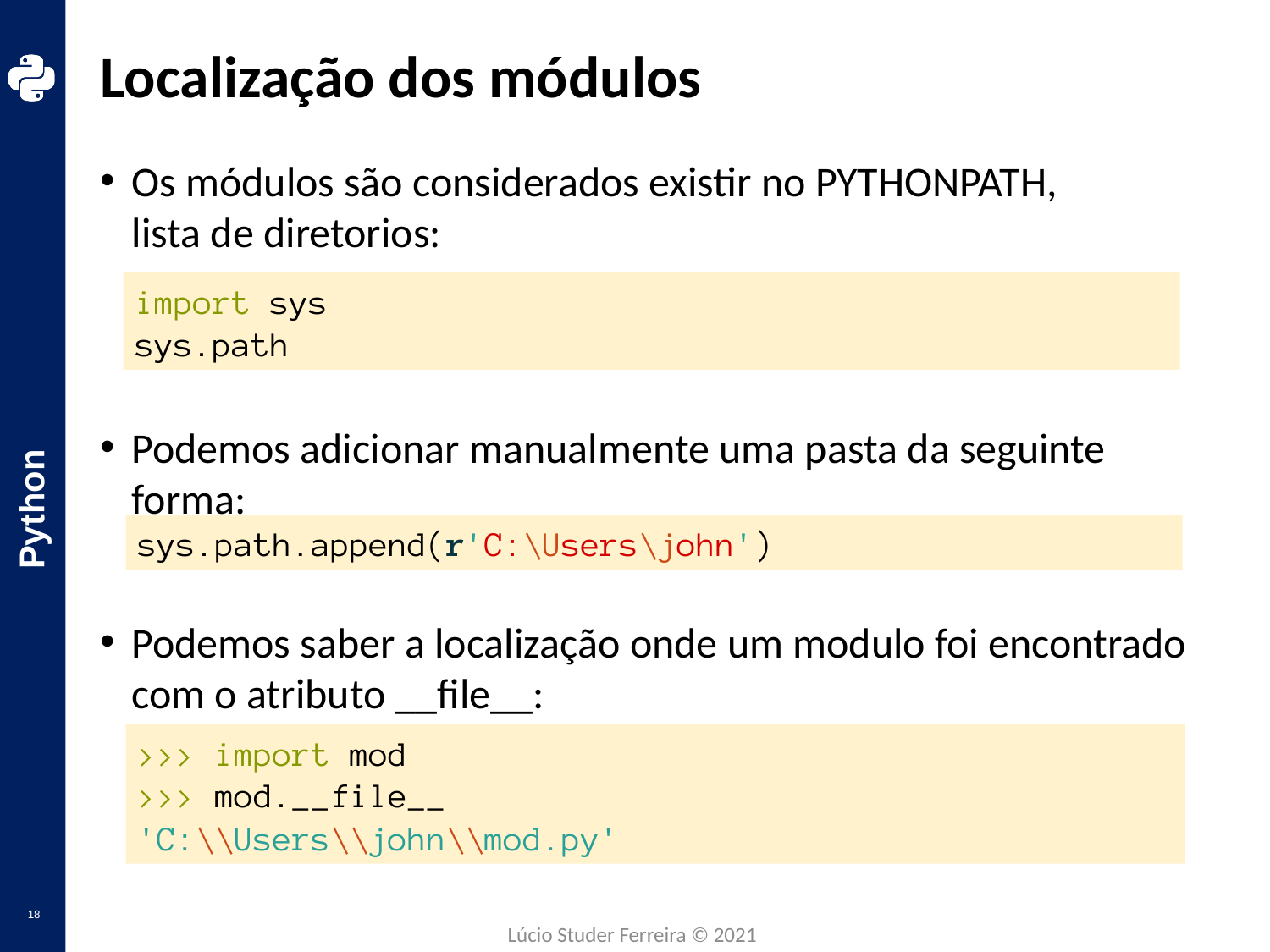

# Localização dos módulos
Os módulos são considerados existir no PYTHONPATH,
lista de diretorios:

Podemos adicionar manualmente uma pasta da seguinte forma:

Podemos saber a localização onde um modulo foi encontrado com o atributo __file__:
import sys
sys.path
sys.path.append(r'C:\Users\john')
>>> import mod
>>> mod.__file__
'C:\\Users\\john\\mod.py'